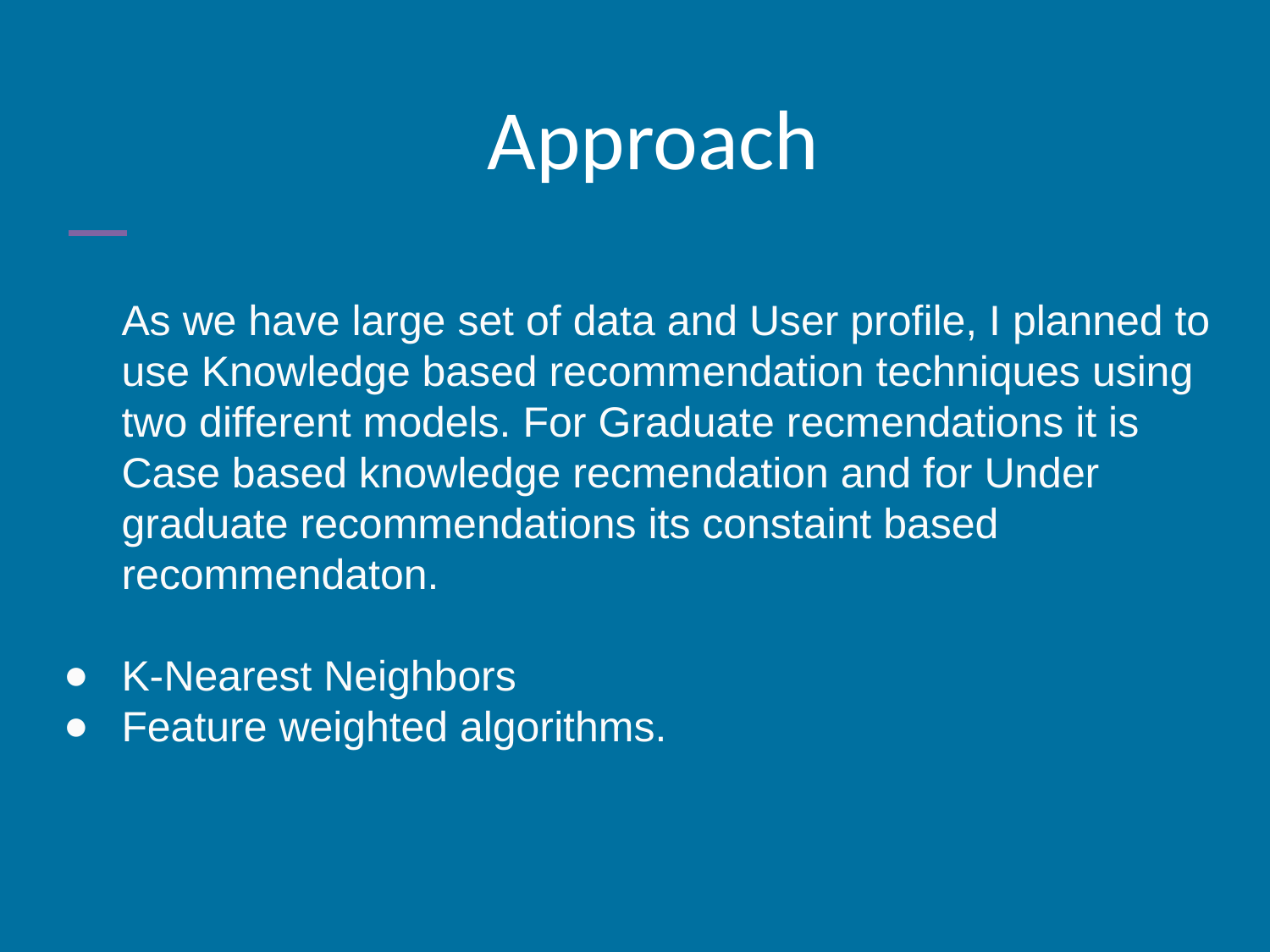

# Approach

As we have large set of data and User profile, I planned to use Knowledge based recommendation techniques using two different models. For Graduate recmendations it is Case based knowledge recmendation and for Under graduate recommendations its constaint based recommendaton.

K-Nearest Neighbors
Feature weighted algorithms.